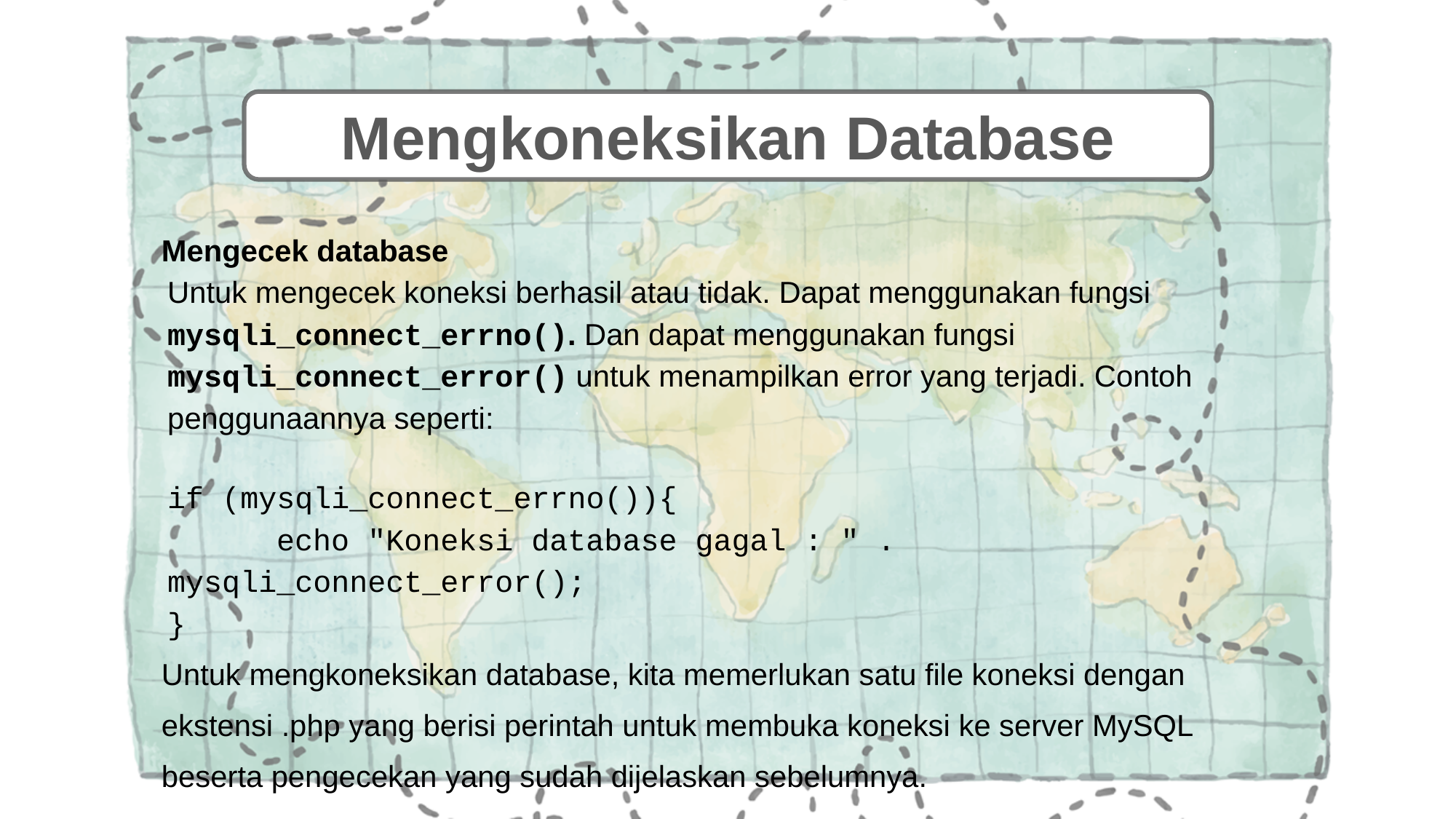

Mengkoneksikan Database
Mengecek database
Untuk mengecek koneksi berhasil atau tidak. Dapat menggunakan fungsi mysqli_connect_errno(). Dan dapat menggunakan fungsi mysqli_connect_error() untuk menampilkan error yang terjadi. Contoh penggunaannya seperti:

if (mysqli_connect_errno()){
	echo "Koneksi database gagal : " . mysqli_connect_error();
}
Untuk mengkoneksikan database, kita memerlukan satu file koneksi dengan ekstensi .php yang berisi perintah untuk membuka koneksi ke server MySQL beserta pengecekan yang sudah dijelaskan sebelumnya.